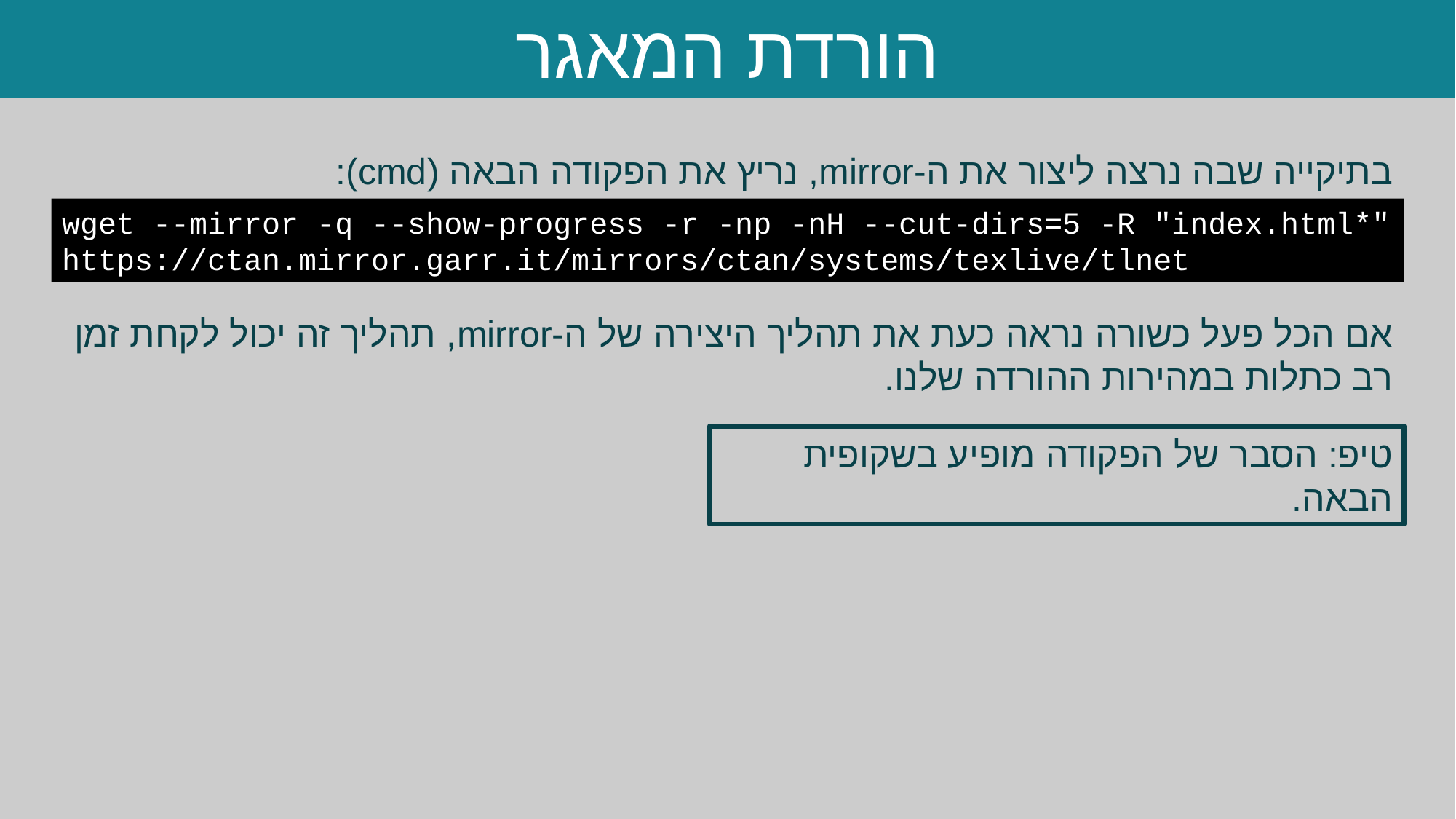

הורדת המאגר

בתיקייה שבה נרצה ליצור את ה-mirror, נריץ את הפקודה הבאה (cmd):
wget --mirror -q --show-progress -r -np -nH --cut-dirs=5 -R "index.html*" https://ctan.mirror.garr.it/mirrors/ctan/systems/texlive/tlnet

אם הכל פעל כשורה נראה כעת את תהליך היצירה של ה-mirror, תהליך זה יכול לקחת זמן רב כתלות במהירות ההורדה שלנו.

טיפ: הסבר של הפקודה מופיע בשקופית הבאה.